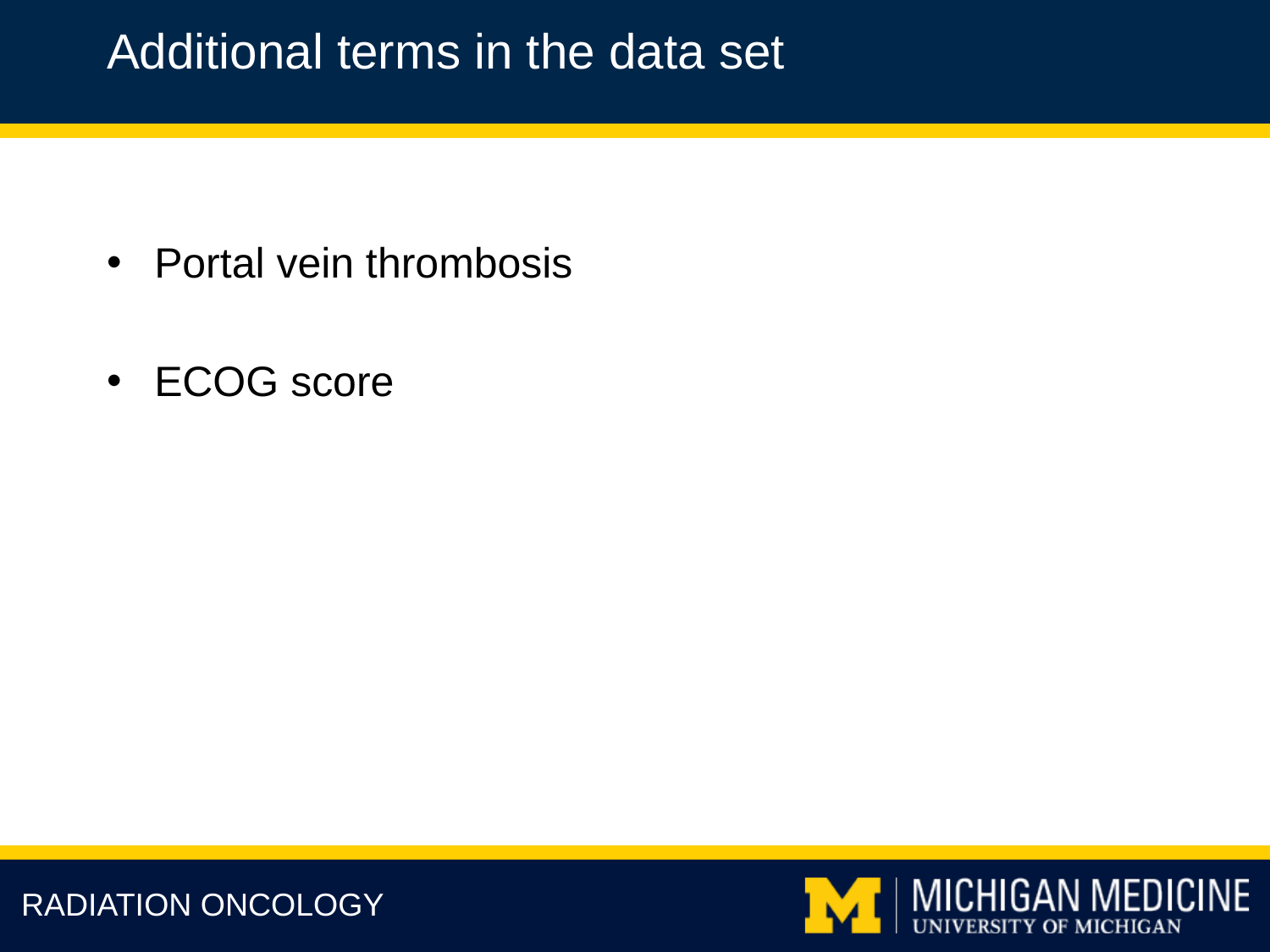

Additional terms in the data set

Portal vein thrombosis

ECOG score

RADIATION ONCOLOGY